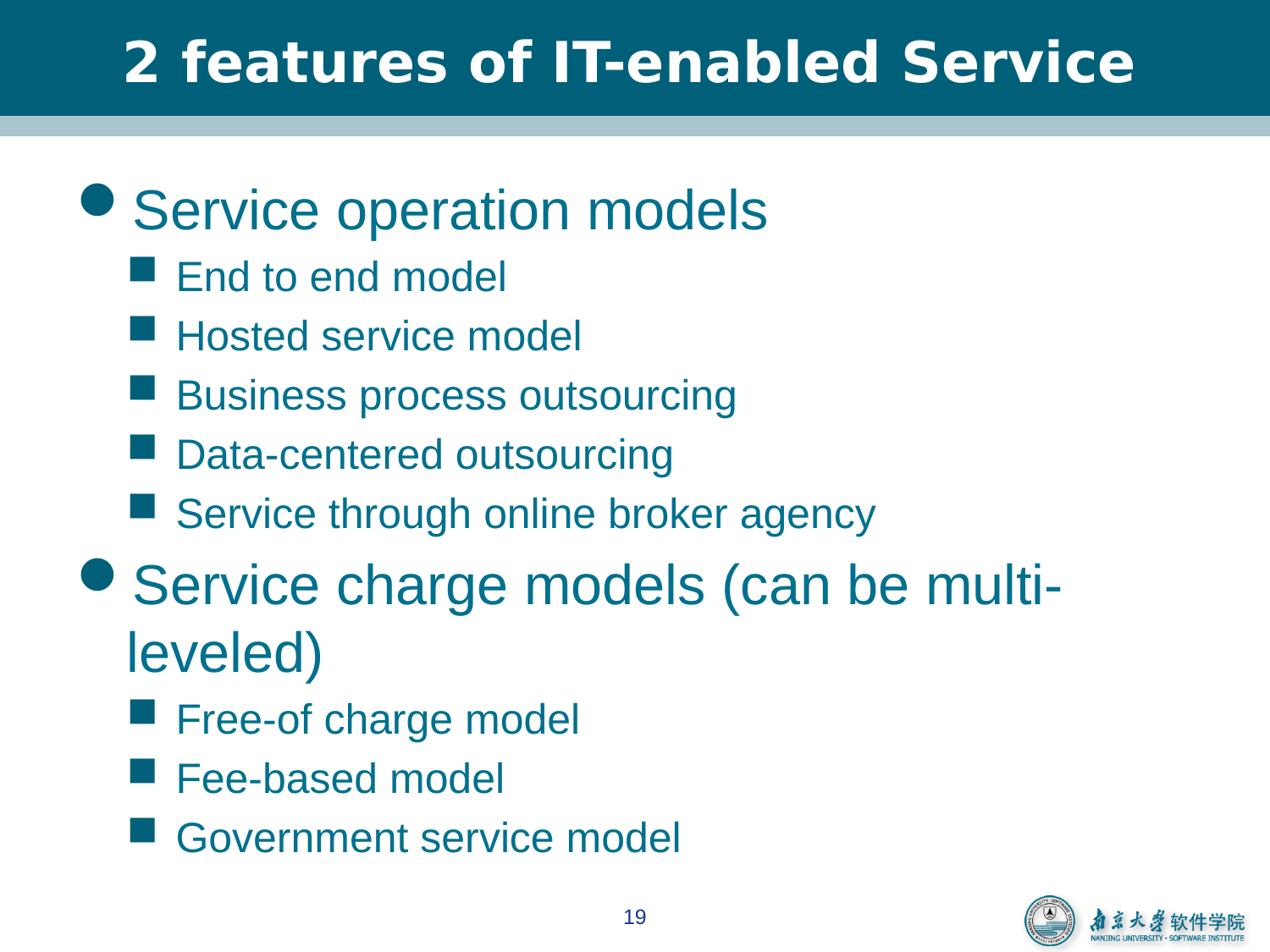

# 2 features of IT-enabled Service
Service operation models
End to end model
Hosted service model
Business process outsourcing
Data-centered outsourcing
Service through online broker agency
Service charge models (can be multi-leveled)
Free-of charge model
Fee-based model
Government service model
19